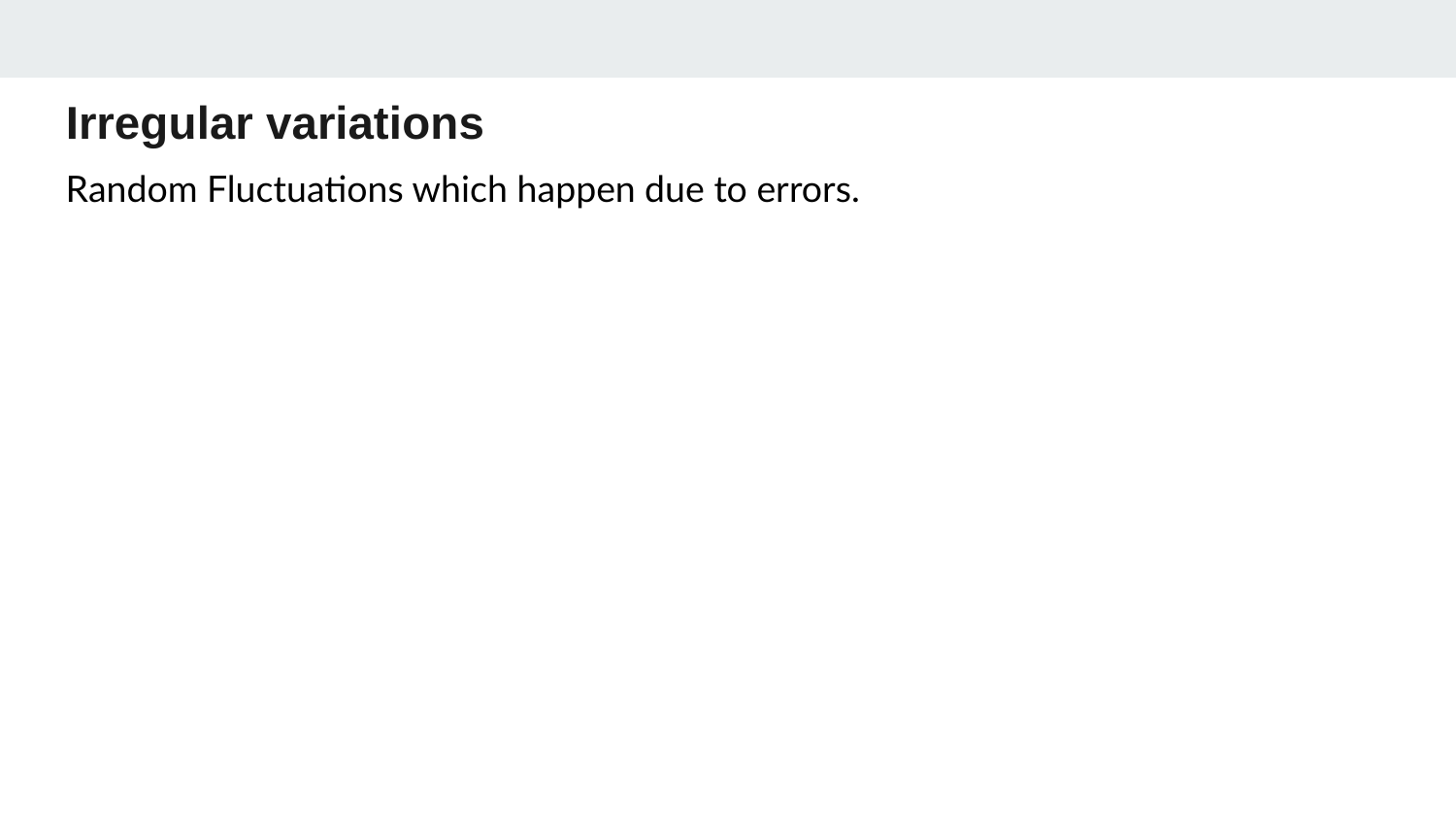

# Irregular variations
Random Fluctuations which happen due to errors.